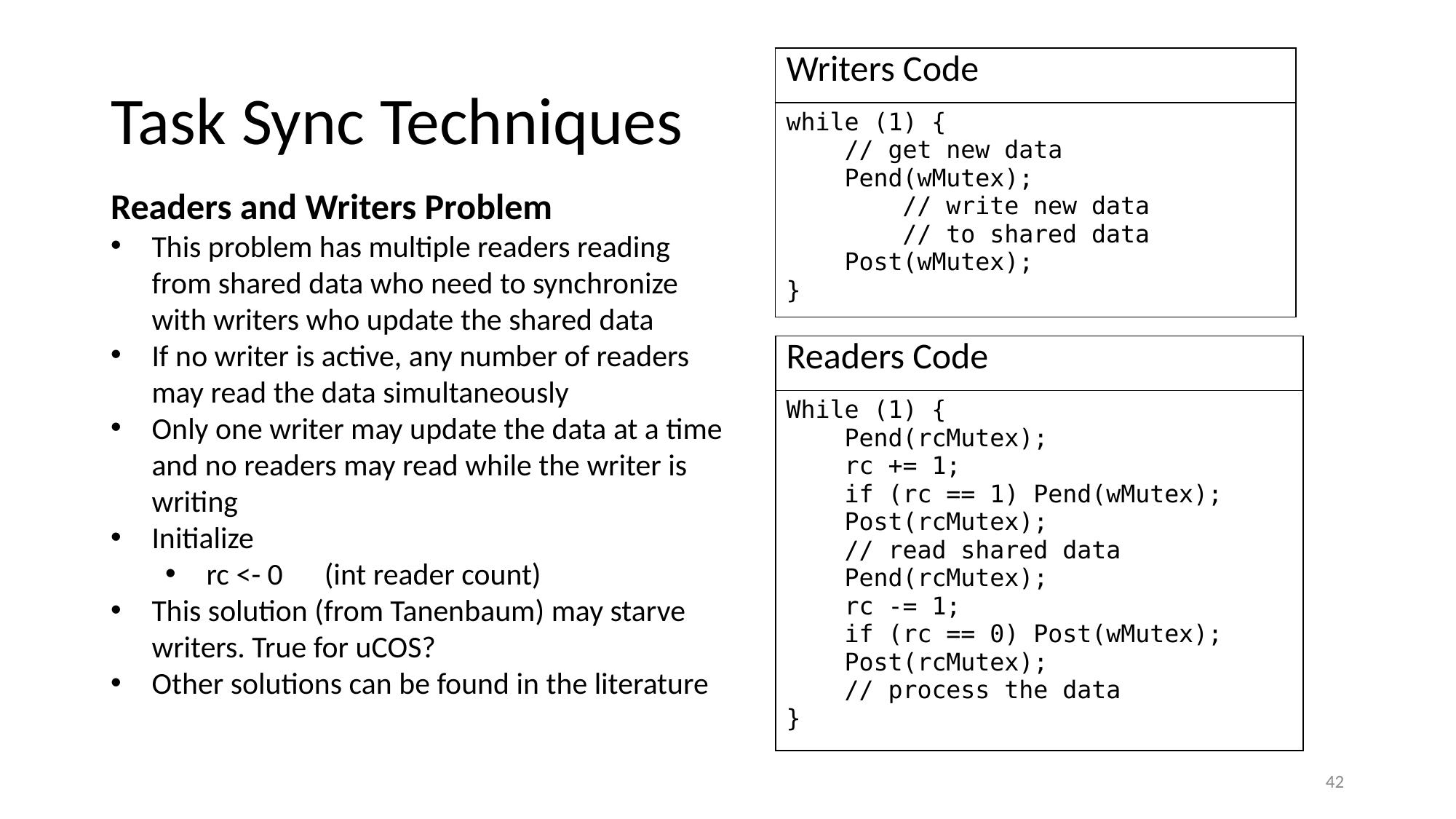

# Task Sync Techniques
| Writers Code |
| --- |
| while (1) { // get new data Pend(wMutex); // write new data // to shared data Post(wMutex); } |
Readers and Writers Problem
This problem has multiple readers reading from shared data who need to synchronize with writers who update the shared data
If no writer is active, any number of readers may read the data simultaneously
Only one writer may update the data at a time and no readers may read while the writer is writing
Initialize
rc <- 0      (int reader count)
This solution (from Tanenbaum) may starve writers. True for uCOS?
Other solutions can be found in the literature
| Readers Code |
| --- |
| While (1) { Pend(rcMutex); rc += 1; if (rc == 1) Pend(wMutex); Post(rcMutex); // read shared data Pend(rcMutex); rc -= 1; if (rc == 0) Post(wMutex); Post(rcMutex); // process the data } |
42